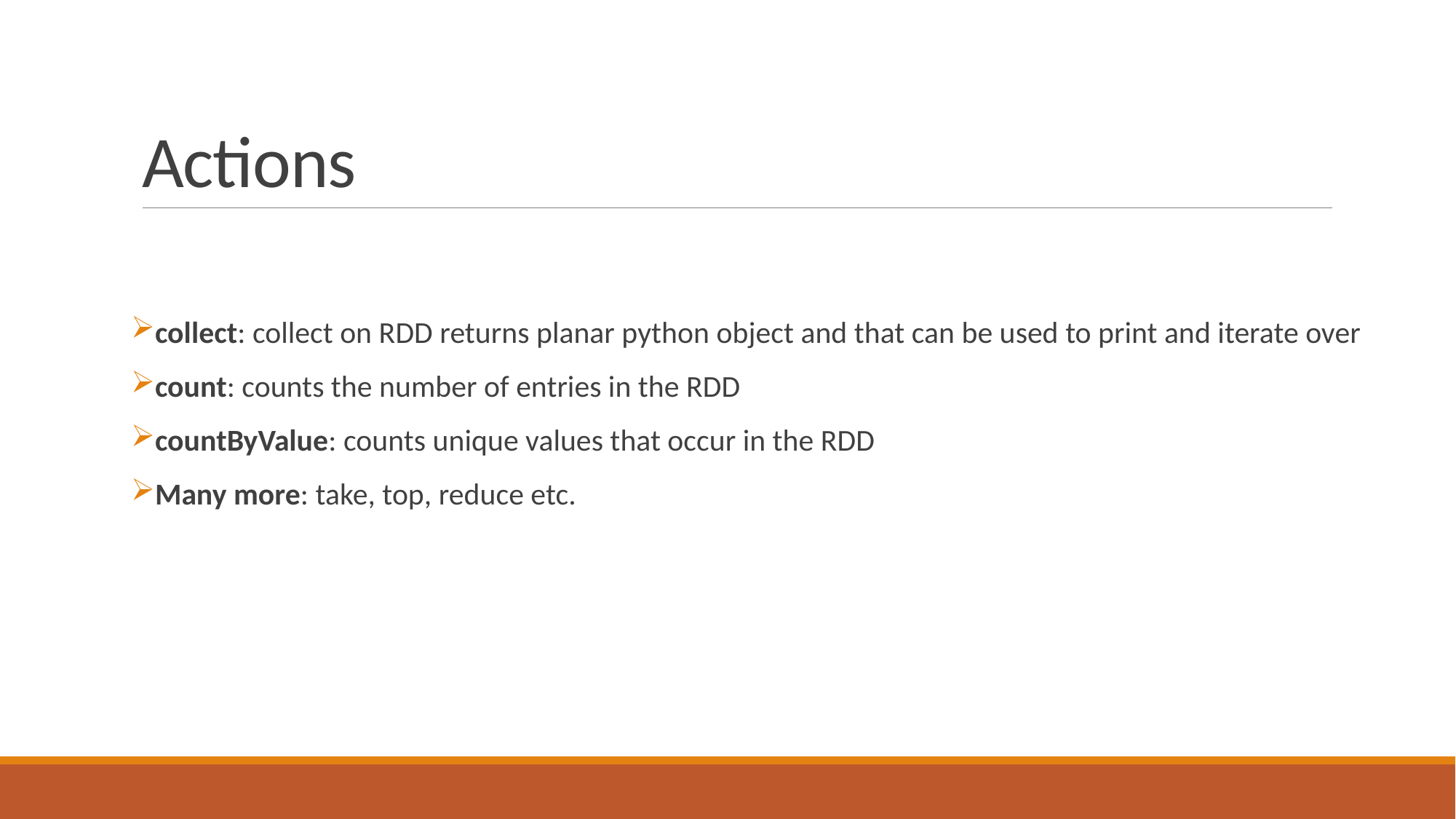

# Actions
collect: collect on RDD returns planar python object and that can be used to print and iterate over
count: counts the number of entries in the RDD
countByValue: counts unique values that occur in the RDD
Many more: take, top, reduce etc.